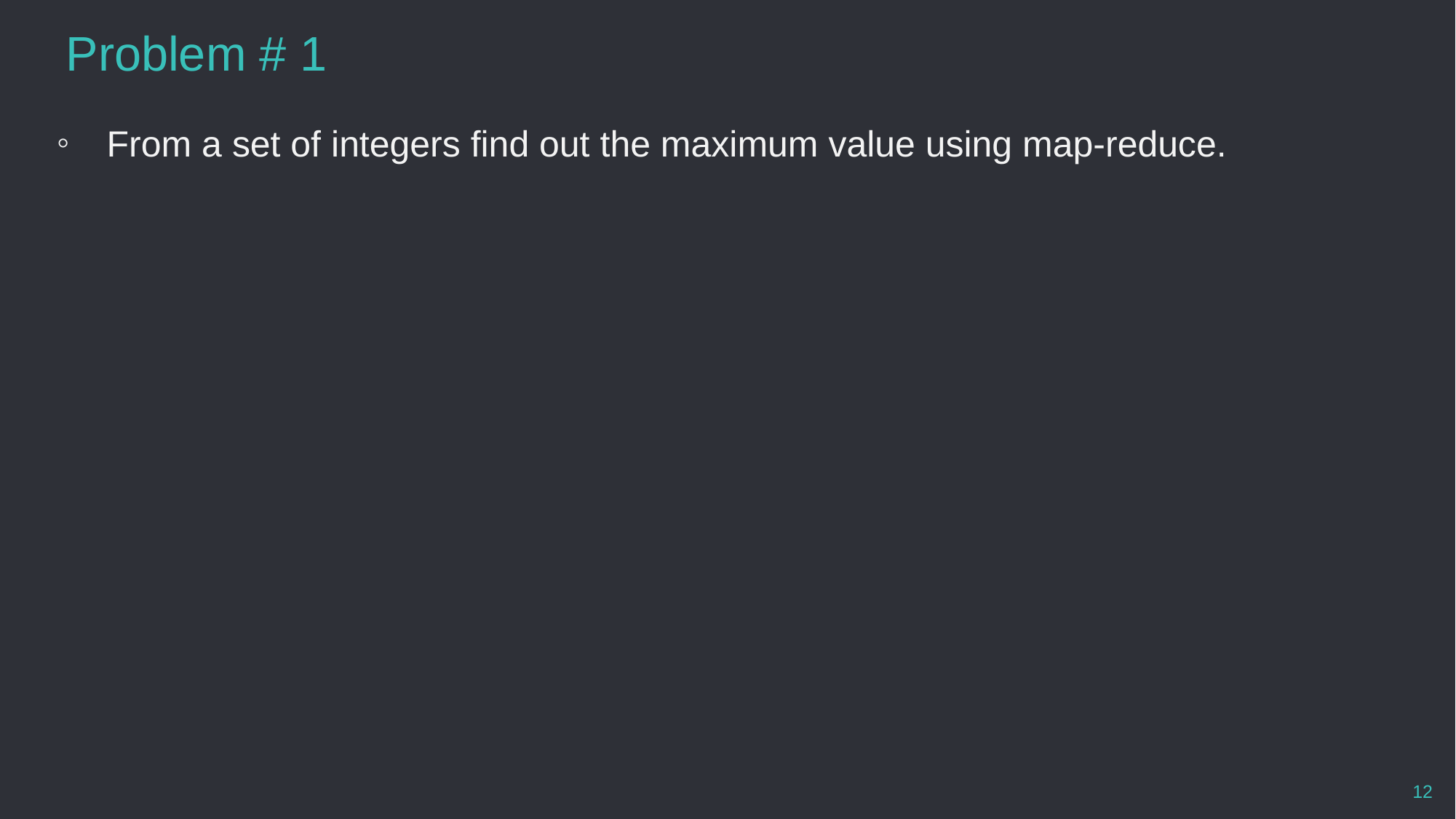

# Problem # 1
From a set of integers find out the maximum value using map-reduce.
12